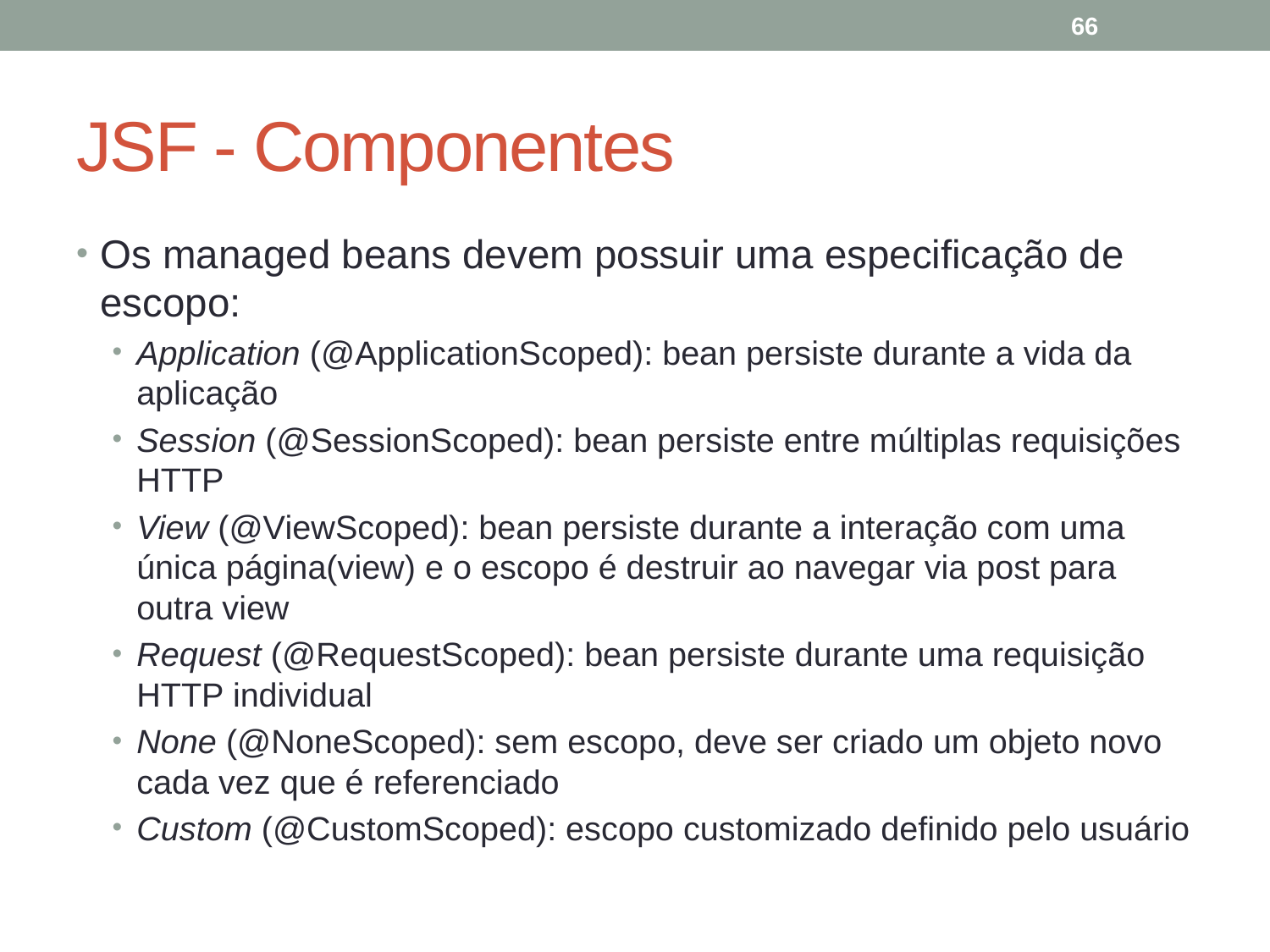

66
# JSF - Componentes
Os managed beans devem possuir uma especificação de escopo:
Application (@ApplicationScoped): bean persiste durante a vida da aplicação
Session (@SessionScoped): bean persiste entre múltiplas requisições HTTP
View (@ViewScoped): bean persiste durante a interação com uma única página(view) e o escopo é destruir ao navegar via post para outra view
Request (@RequestScoped): bean persiste durante uma requisição HTTP individual
None (@NoneScoped): sem escopo, deve ser criado um objeto novo cada vez que é referenciado
Custom (@CustomScoped): escopo customizado definido pelo usuário